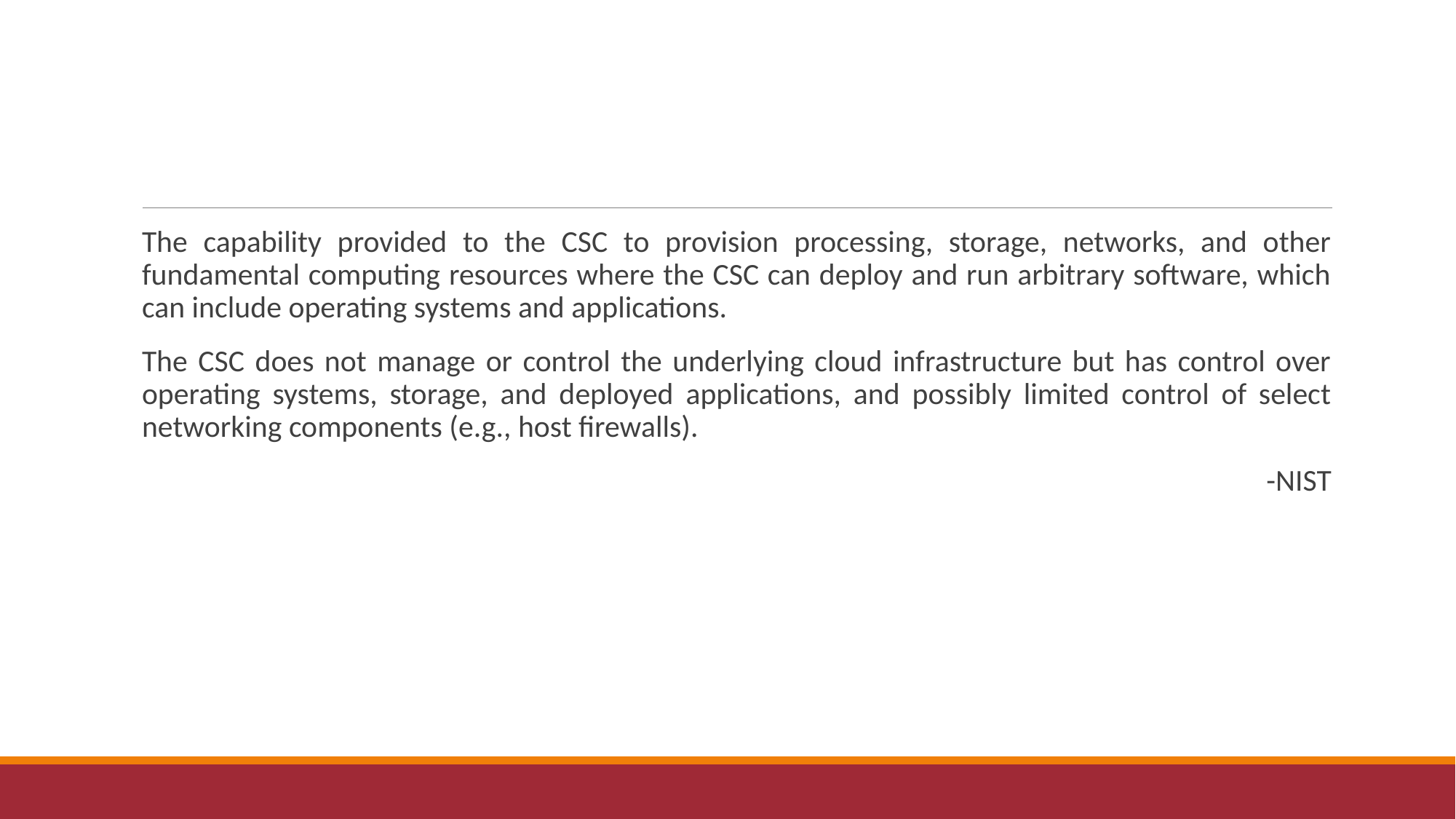

#
The capability provided to the CSC to provision processing, storage, networks, and other fundamental computing resources where the CSC can deploy and run arbitrary software, which can include operating systems and applications.
The CSC does not manage or control the underlying cloud infrastructure but has control over operating systems, storage, and deployed applications, and possibly limited control of select networking components (e.g., host firewalls).
-NIST